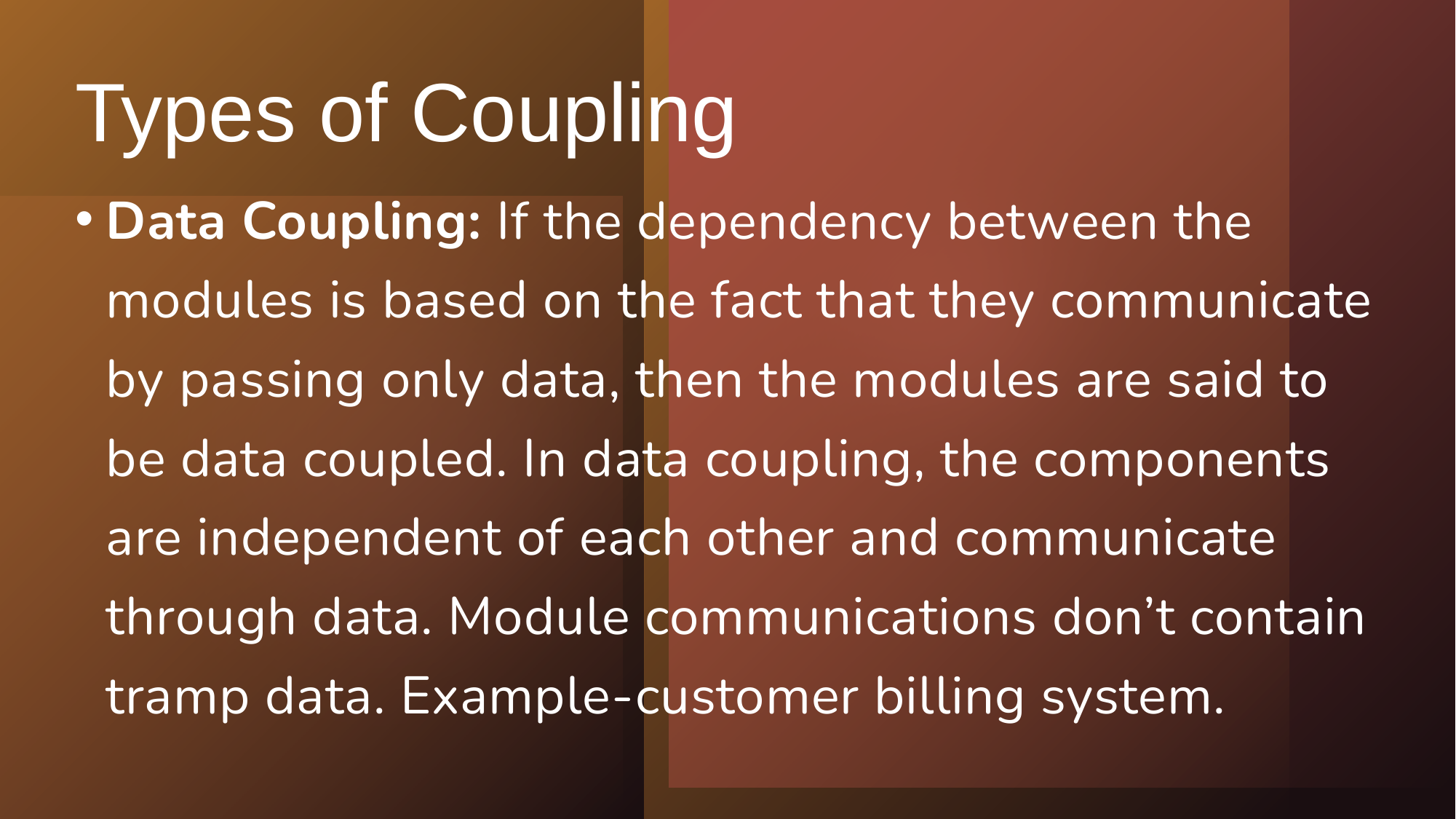

# Types of Coupling
Data Coupling: If the dependency between the modules is based on the fact that they communicate by passing only data, then the modules are said to be data coupled. In data coupling, the components are independent of each other and communicate through data. Module communications don’t contain tramp data. Example-customer billing system.